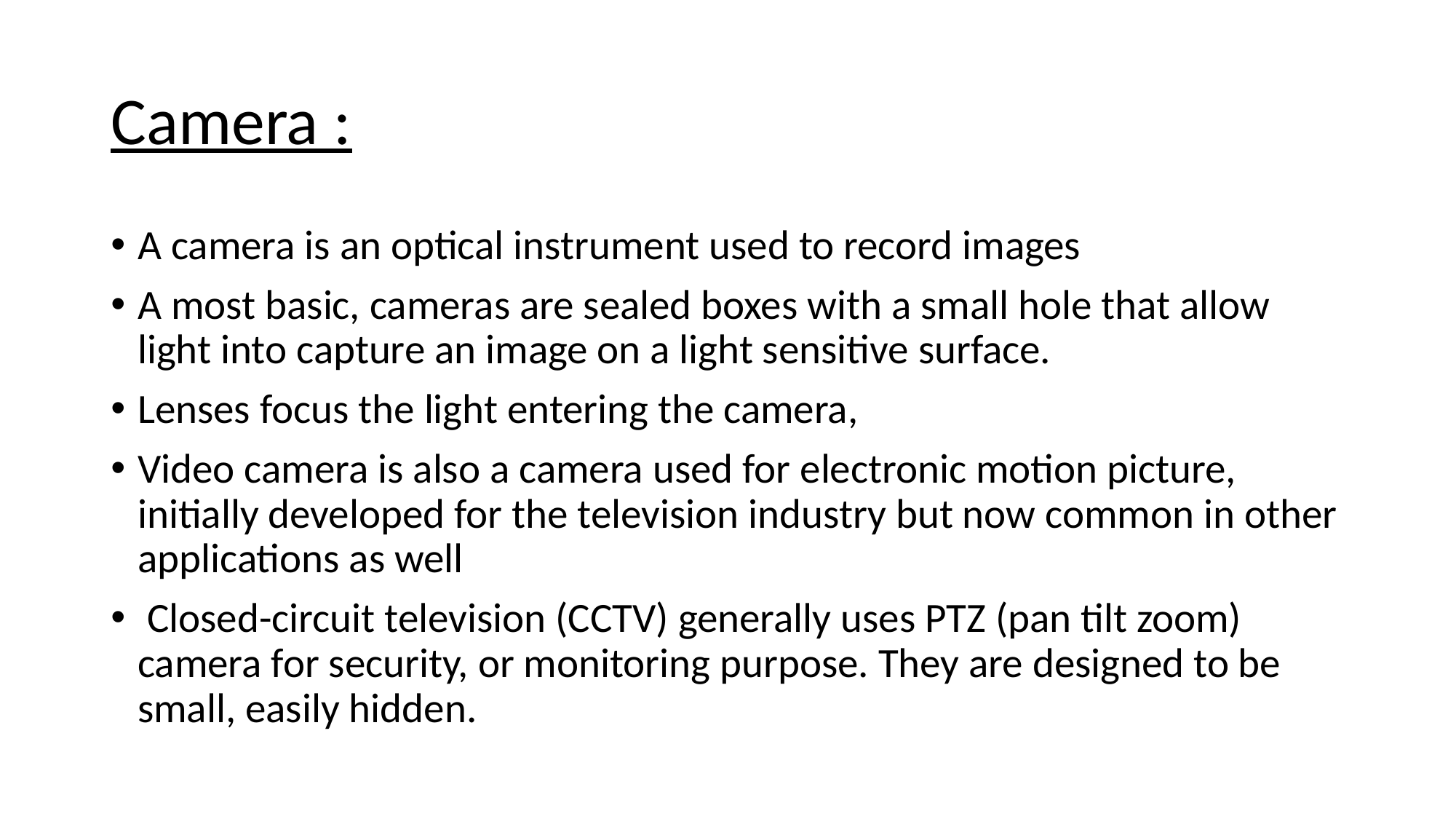

# Camera :
A camera is an optical instrument used to record images
A most basic, cameras are sealed boxes with a small hole that allow light into capture an image on a light sensitive surface.
Lenses focus the light entering the camera,
Video camera is also a camera used for electronic motion picture, initially developed for the television industry but now common in other applications as well
 Closed-circuit television (CCTV) generally uses PTZ (pan tilt zoom) camera for security, or monitoring purpose. They are designed to be small, easily hidden.